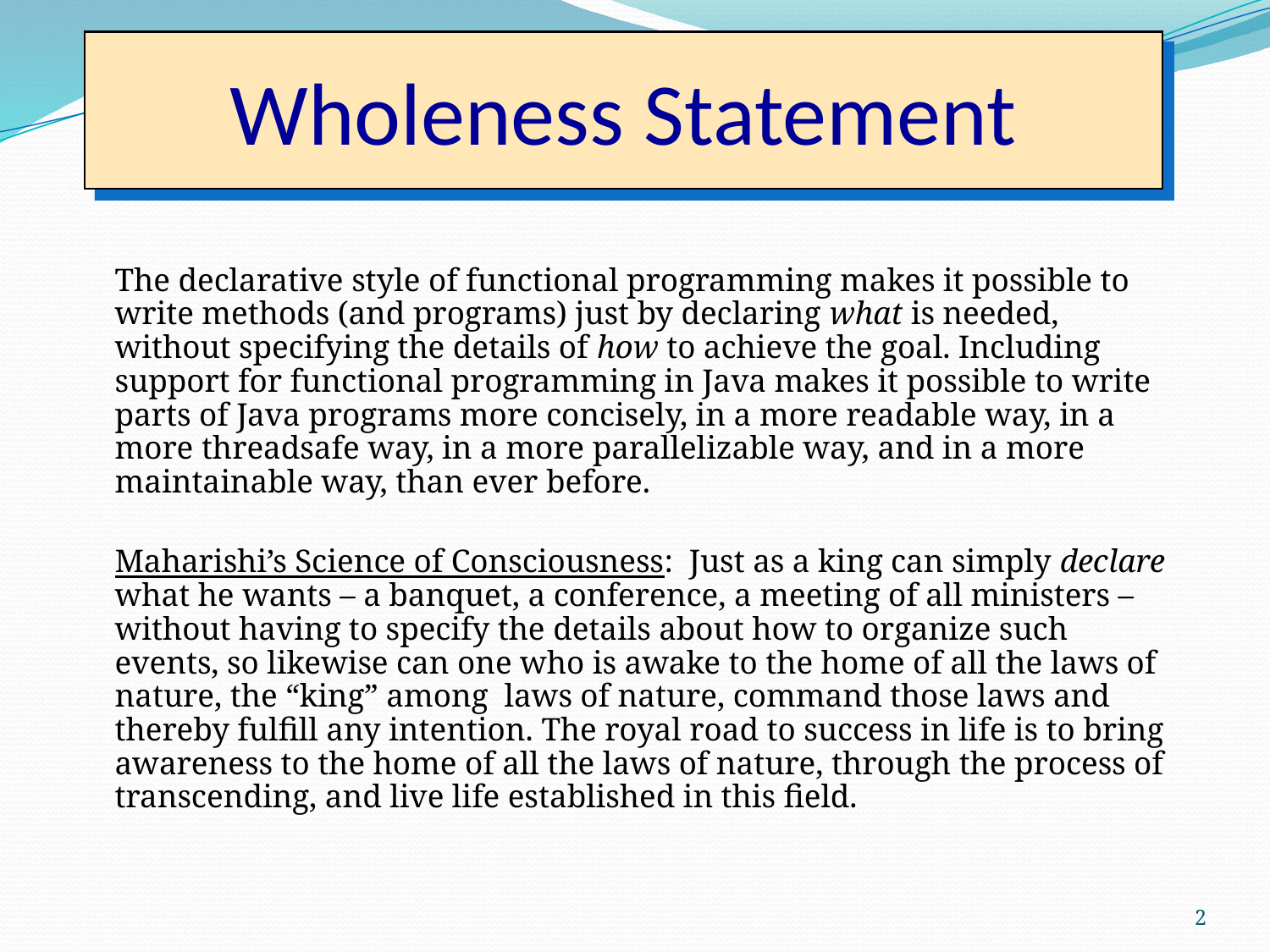

# Wholeness Statement
The declarative style of functional programming makes it possible to write methods (and programs) just by declaring what is needed, without specifying the details of how to achieve the goal. Including support for functional programming in Java makes it possible to write parts of Java programs more concisely, in a more readable way, in a more threadsafe way, in a more parallelizable way, and in a more maintainable way, than ever before.

Maharishi’s Science of Consciousness:  Just as a king can simply declare what he wants – a banquet, a conference, a meeting of all ministers – without having to specify the details about how to organize such events, so likewise can one who is awake to the home of all the laws of nature, the “king” among  laws of nature, command those laws and thereby fulfill any intention. The royal road to success in life is to bring awareness to the home of all the laws of nature, through the process of transcending, and live life established in this field.

2